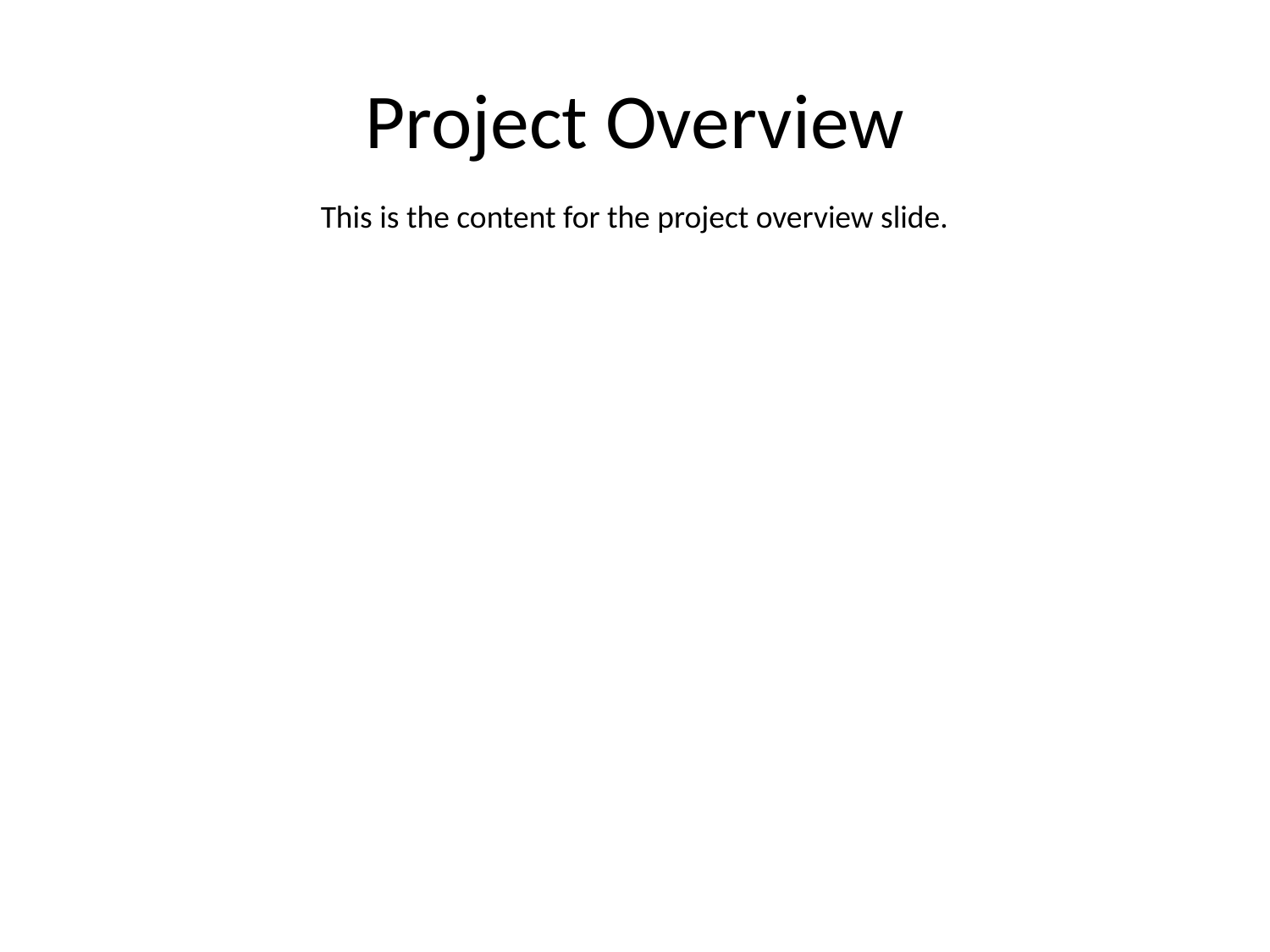

# Project Overview
This is the content for the project overview slide.